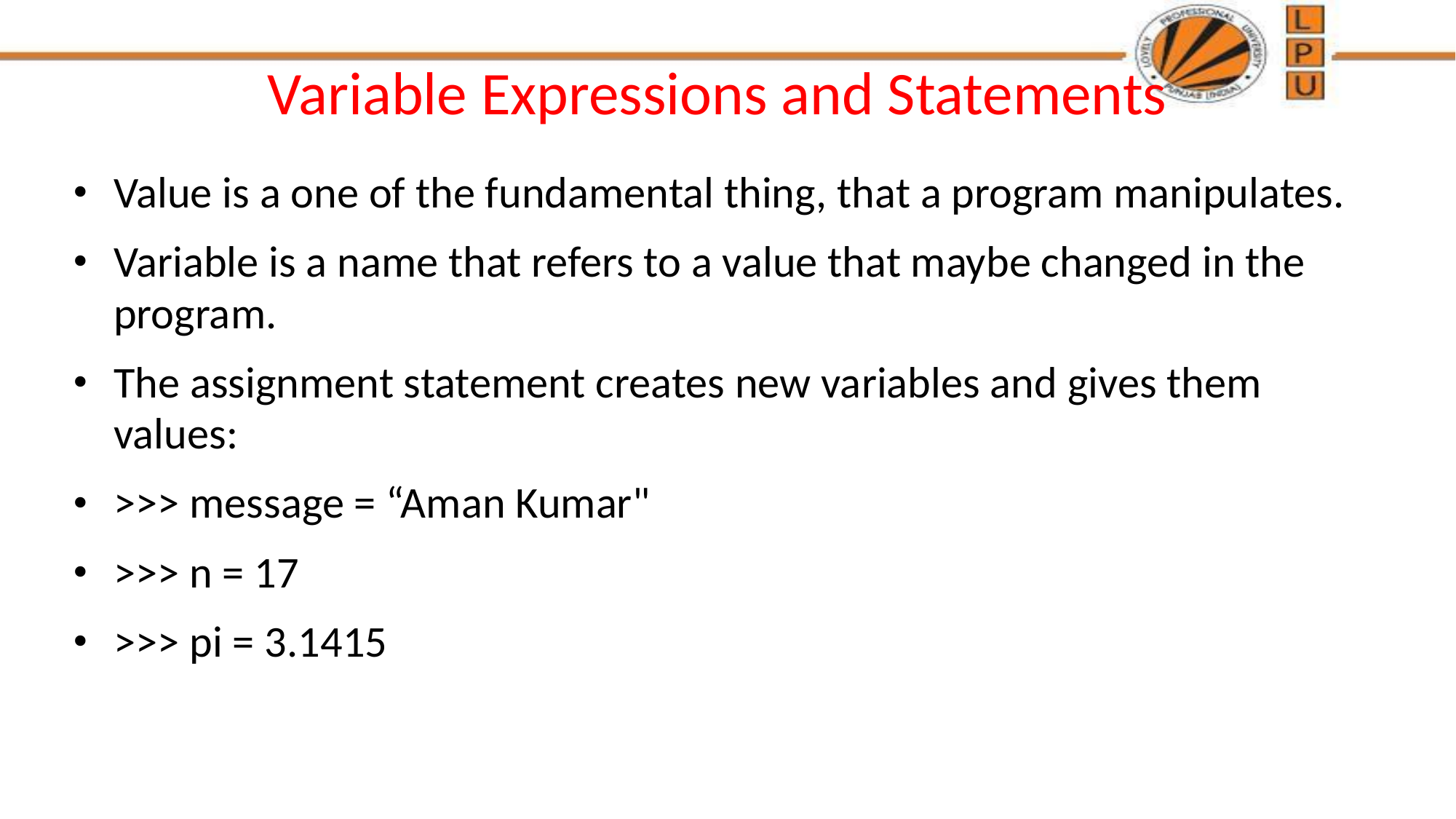

# Variable Expressions and Statements
Value is a one of the fundamental thing, that a program manipulates.
Variable is a name that refers to a value that maybe changed in the program.
The assignment statement creates new variables and gives them values:
>>> message = “Aman Kumar"
>>> n = 17
>>> pi = 3.1415